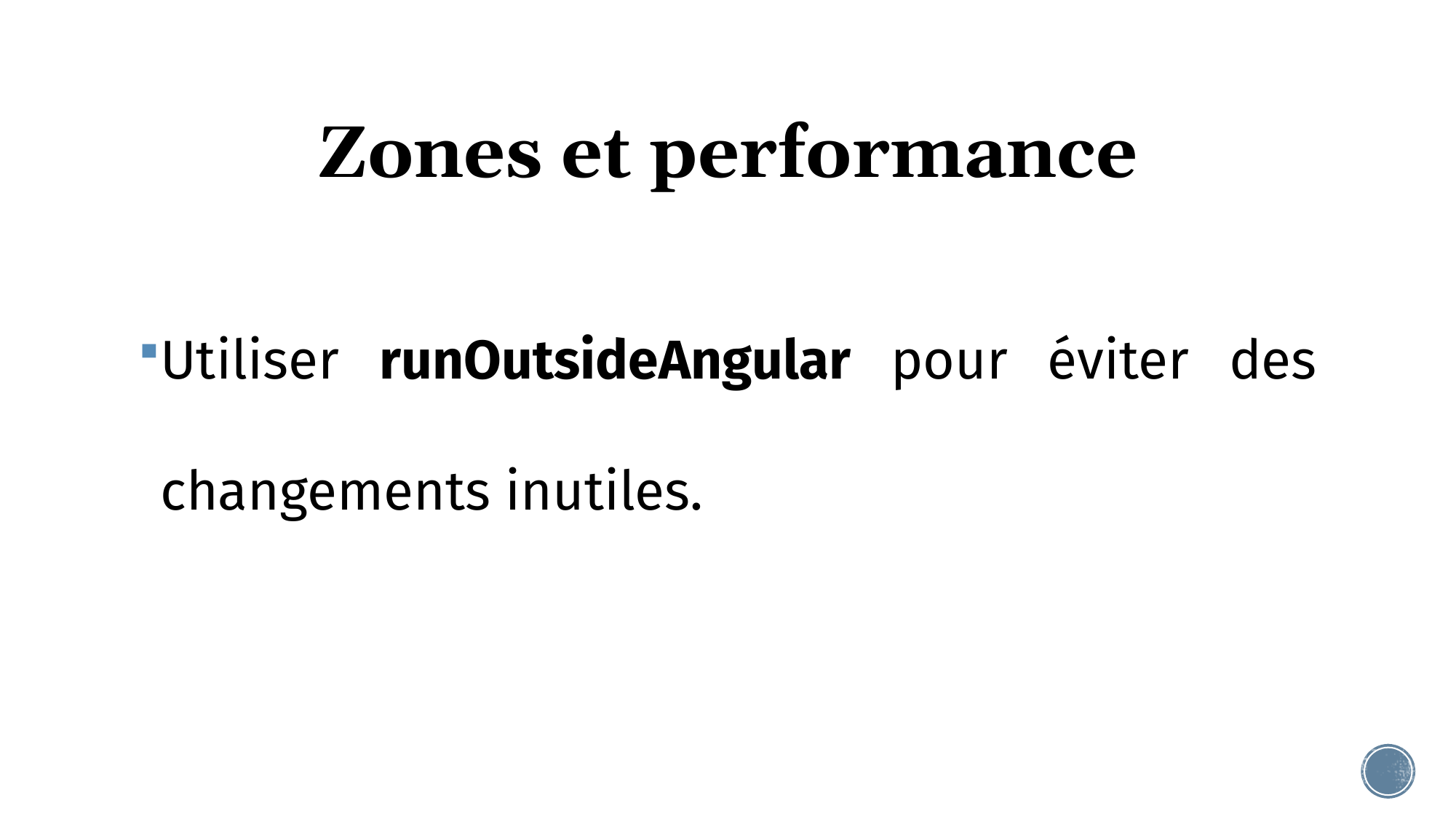

# Zones et performance
Utiliser runOutsideAngular pour éviter des changements inutiles.